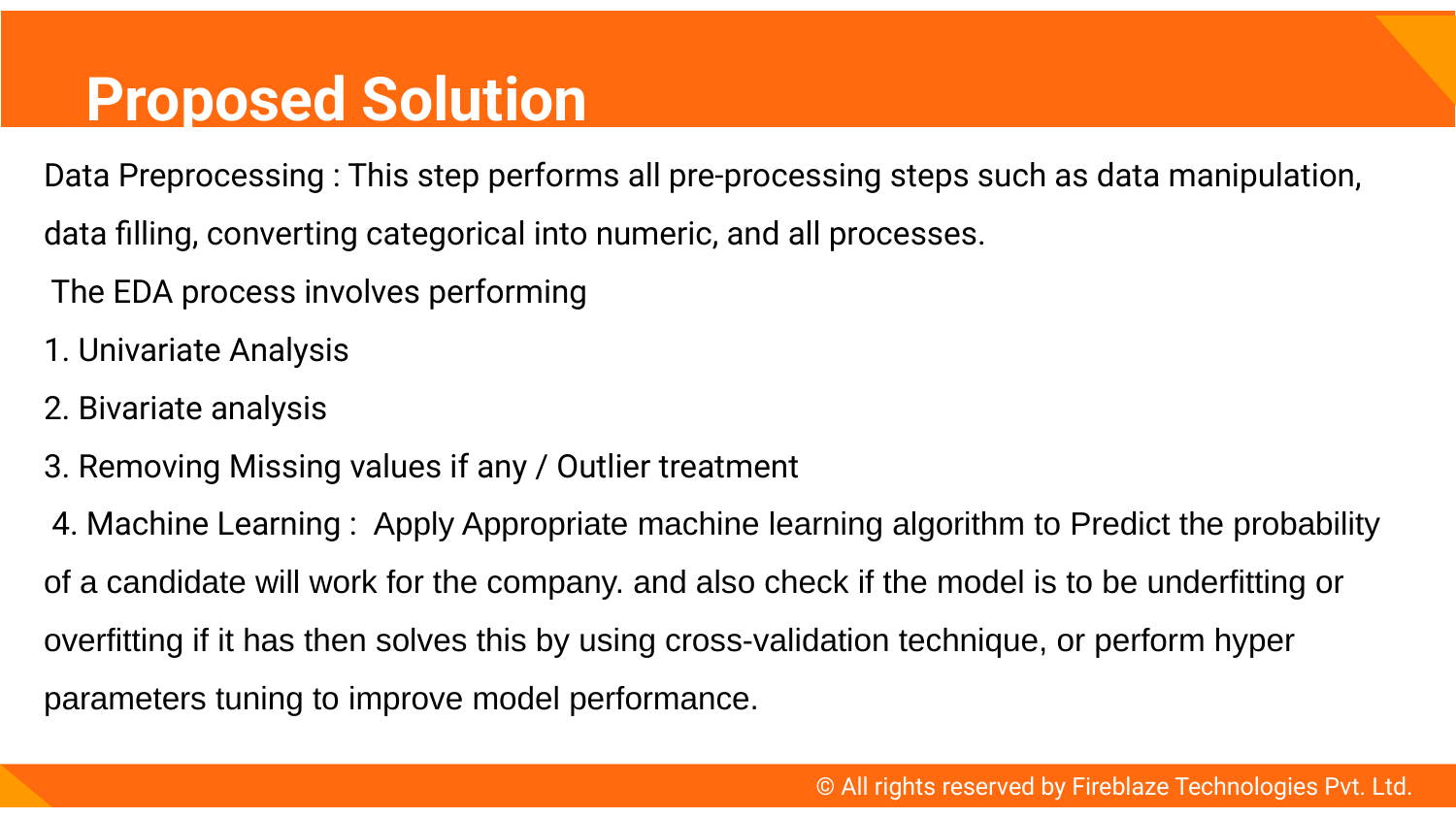

# Proposed Solution

Data Preprocessing : This step performs all pre-processing steps such as data manipulation, data filling, converting categorical into numeric, and all processes.
 The EDA process involves performing
1. Univariate Analysis
2. Bivariate analysis
3. Removing Missing values if any / Outlier treatment
 4. Machine Learning :  Apply Appropriate machine learning algorithm to Predict the probability of a candidate will work for the company. and also check if the model is to be underfitting or overfitting if it has then solves this by using cross-validation technique, or perform hyper parameters tuning to improve model performance.

© All rights reserved by Fireblaze Technologies Pvt. Ltd.